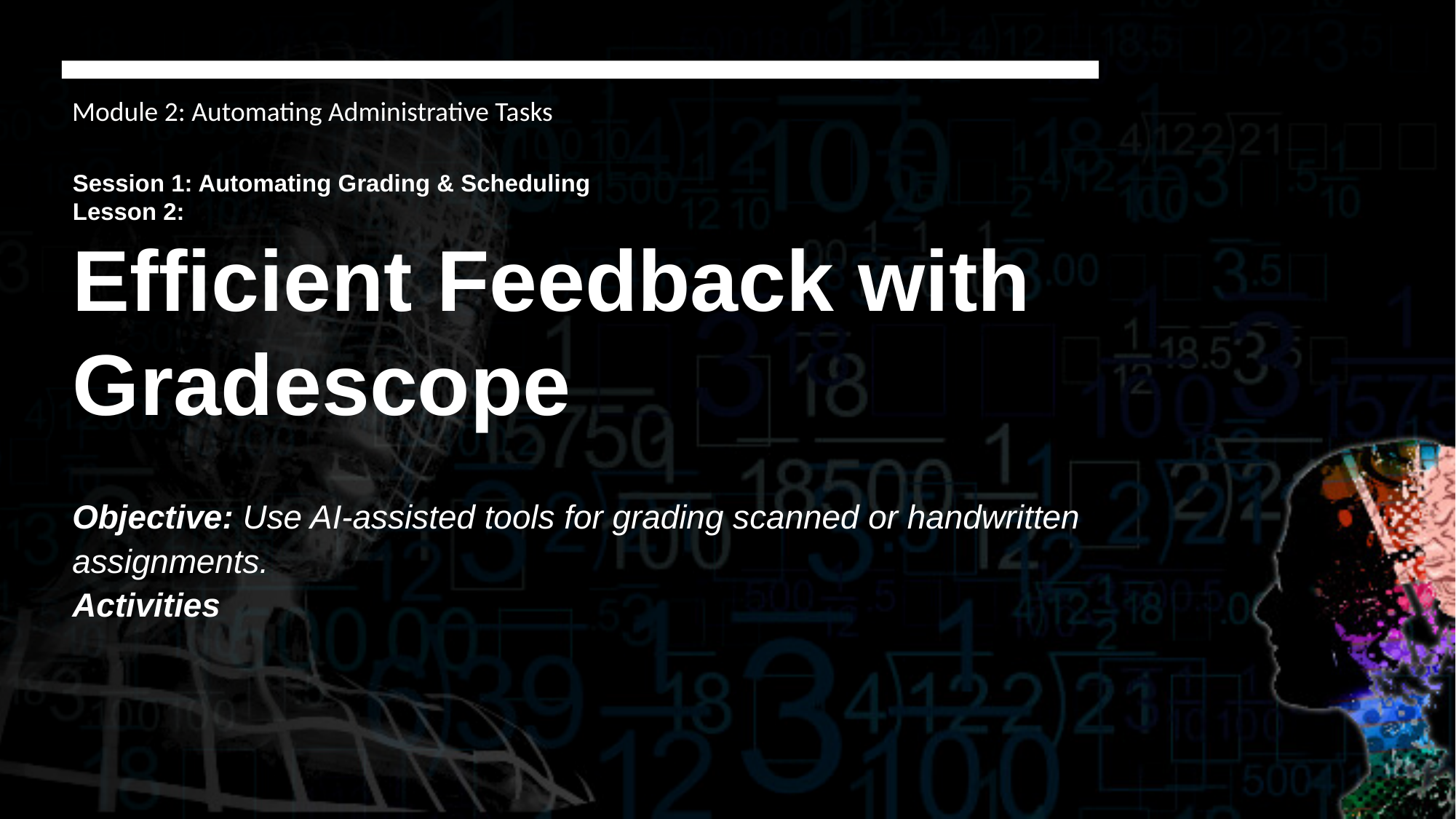

Module 2: Automating Administrative Tasks
# Session 1: Automating Grading & Scheduling Lesson 2: Efficient Feedback with Gradescope
Objective: Use AI-assisted tools for grading scanned or handwritten assignments.
Activities